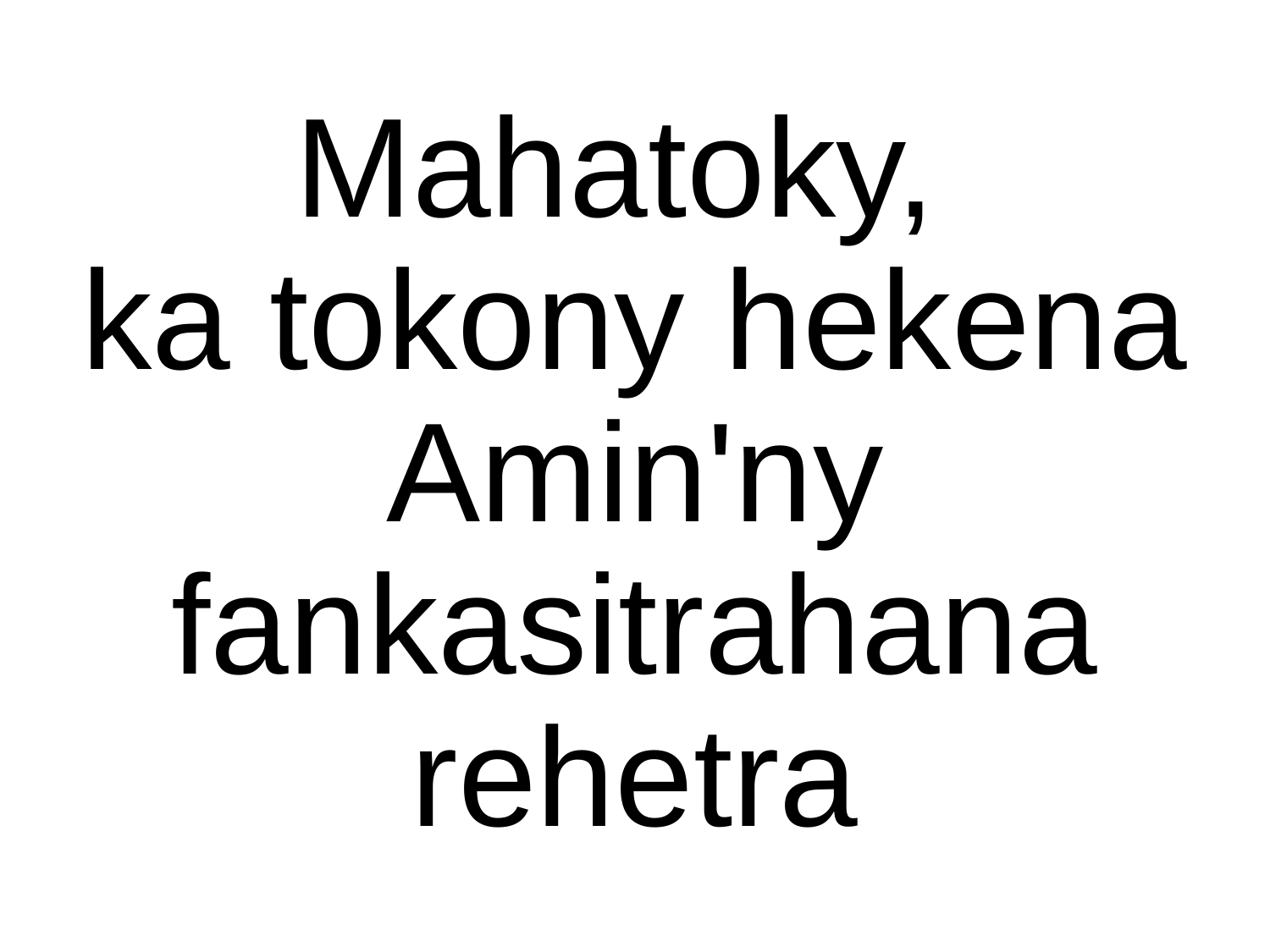

Mahatoky,
ka tokony hekena
Amin'ny fankasitrahana rehetra